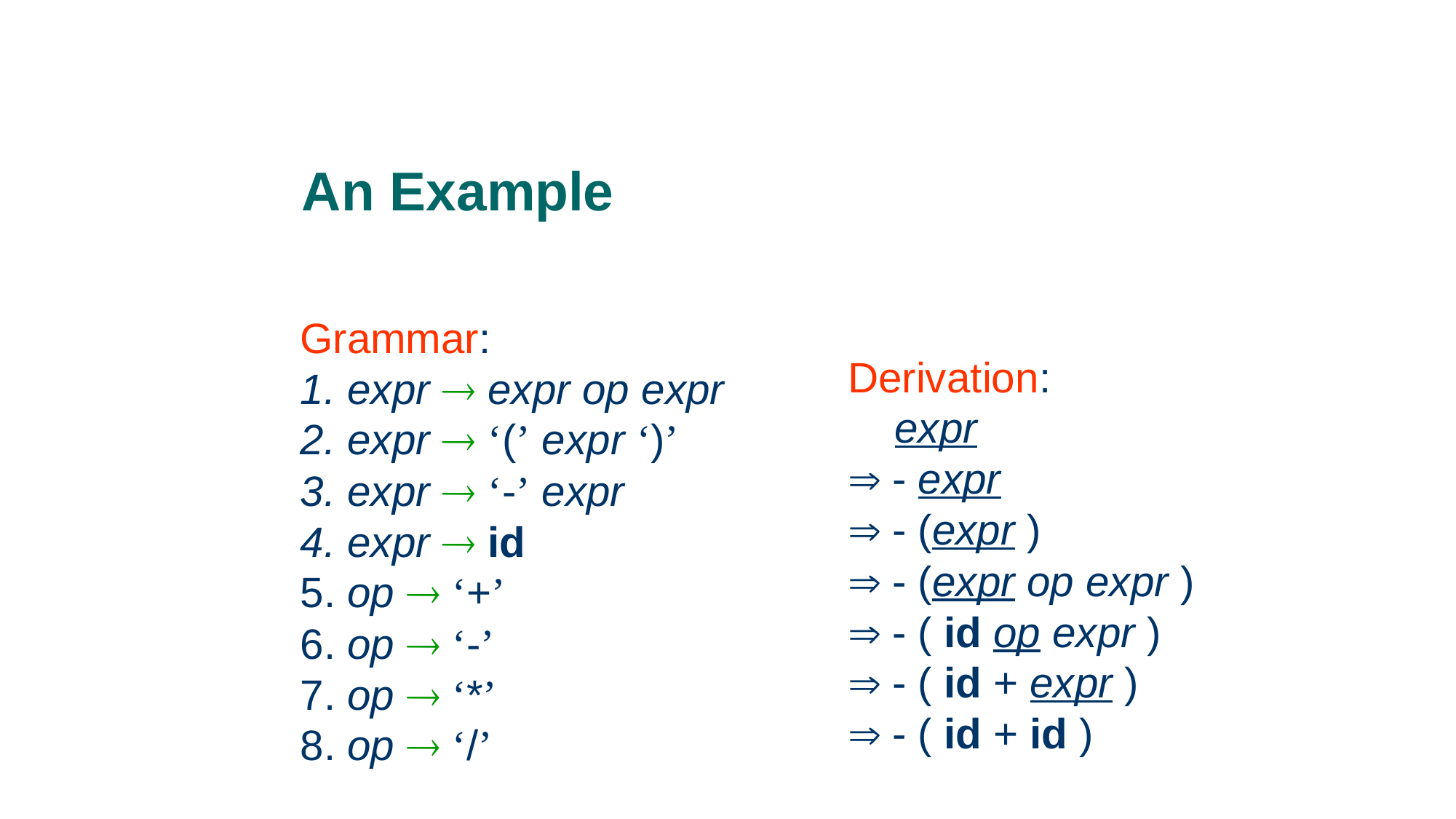

# An Example
Grammar:
expr → expr op expr
expr → ‘(’ expr ‘)’
expr → ‘-’ expr
expr → id
5. op → ‘+’
6. op → ‘-’
7. op → ‘*’
8. op → ‘/’
Derivation:
expr
⇒ - expr
⇒ - (expr )
⇒ - (expr op expr )
⇒ - ( id op expr )
⇒ - ( id + expr )
⇒ - ( id + id )